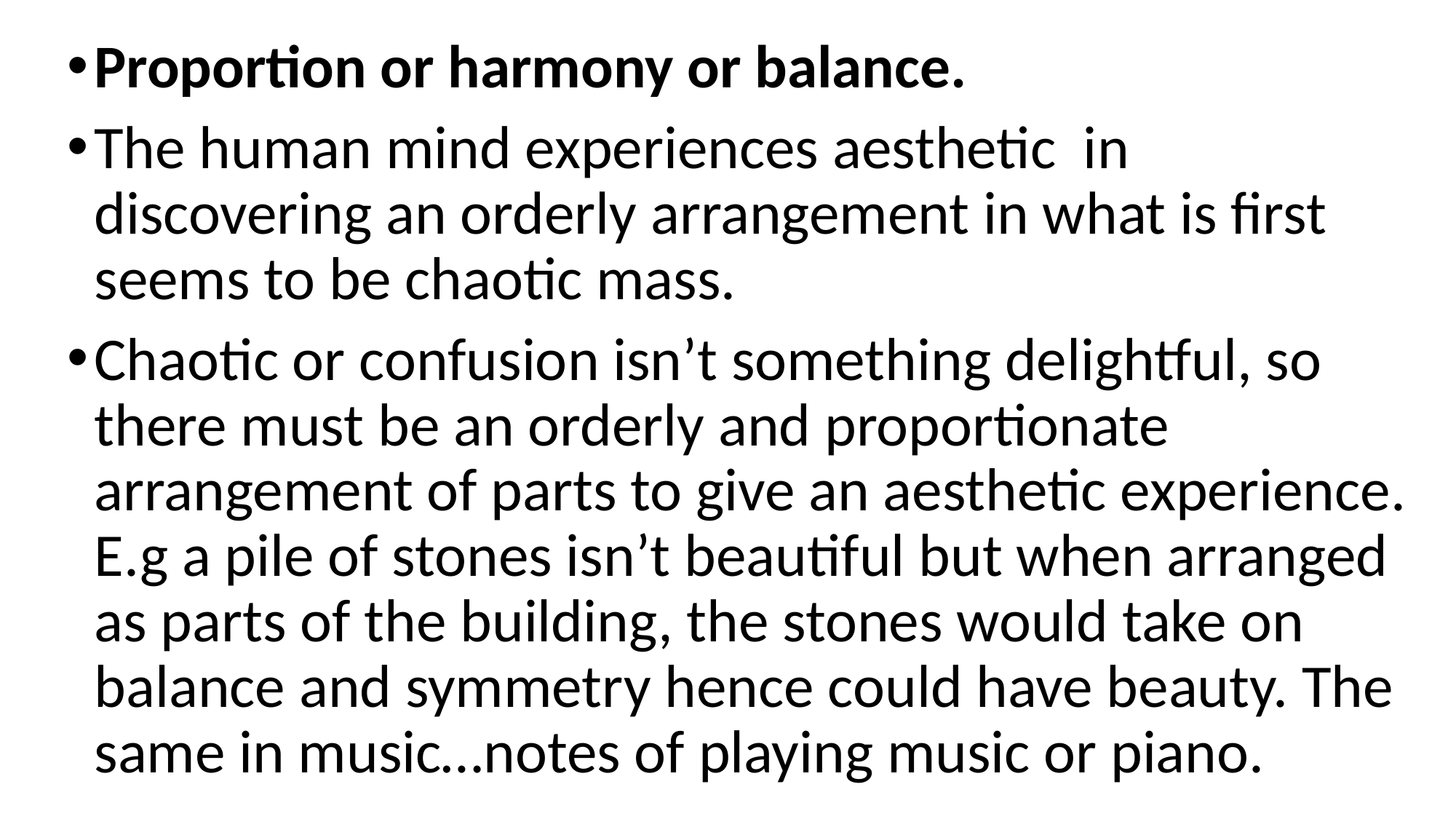

Proportion or harmony or balance.
The human mind experiences aesthetic  in discovering an orderly arrangement in what is first seems to be chaotic mass.
Chaotic or confusion isn’t something delightful, so there must be an orderly and proportionate arrangement of parts to give an aesthetic experience. E.g a pile of stones isn’t beautiful but when arranged as parts of the building, the stones would take on balance and symmetry hence could have beauty. The same in music…notes of playing music or piano.